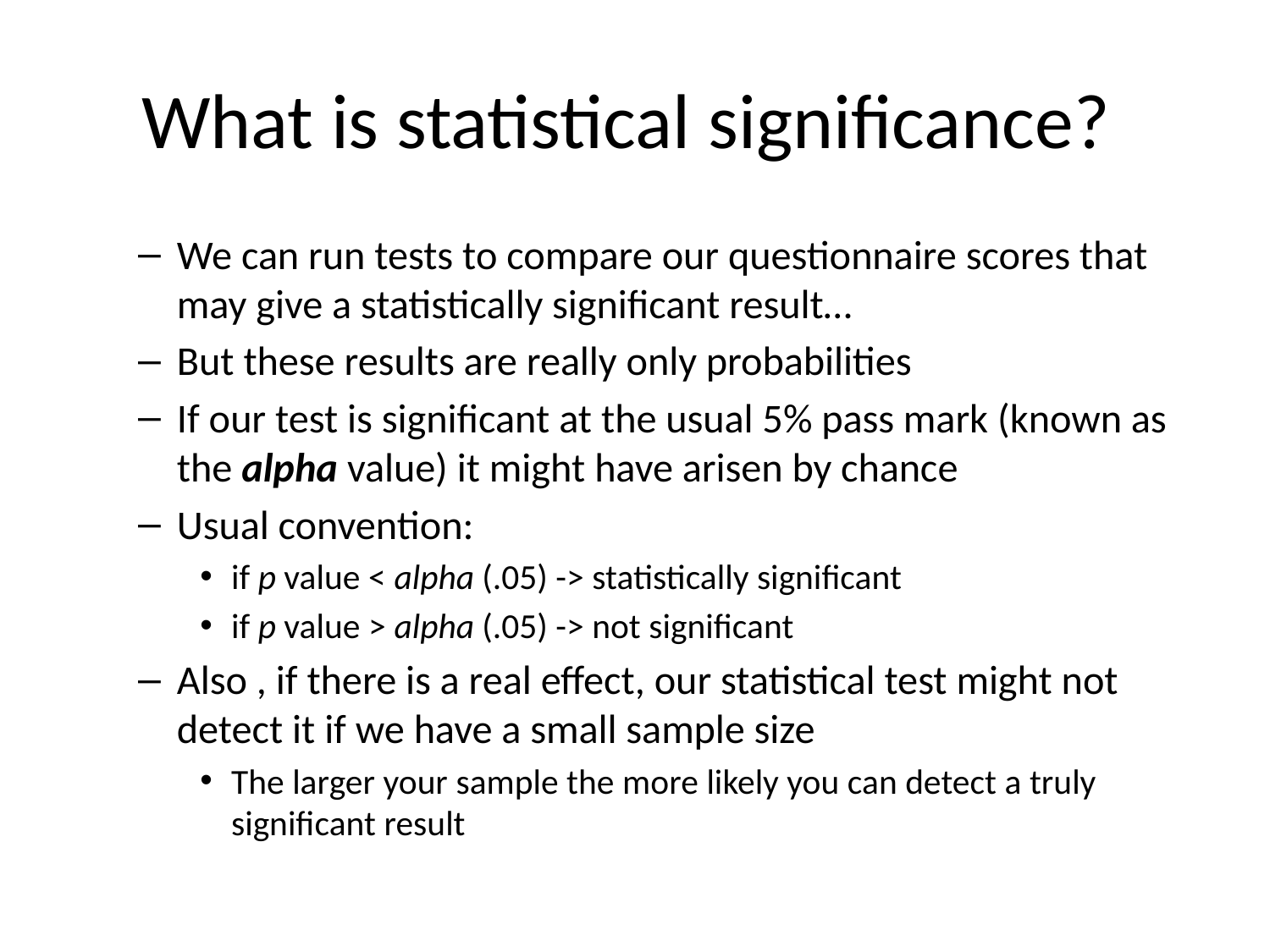

# What is statistical significance?
We can run tests to compare our questionnaire scores that may give a statistically significant result…
But these results are really only probabilities
If our test is significant at the usual 5% pass mark (known as the alpha value) it might have arisen by chance
Usual convention:
if p value < alpha (.05) -> statistically significant
if p value > alpha (.05) -> not significant
Also , if there is a real effect, our statistical test might not detect it if we have a small sample size
The larger your sample the more likely you can detect a truly significant result